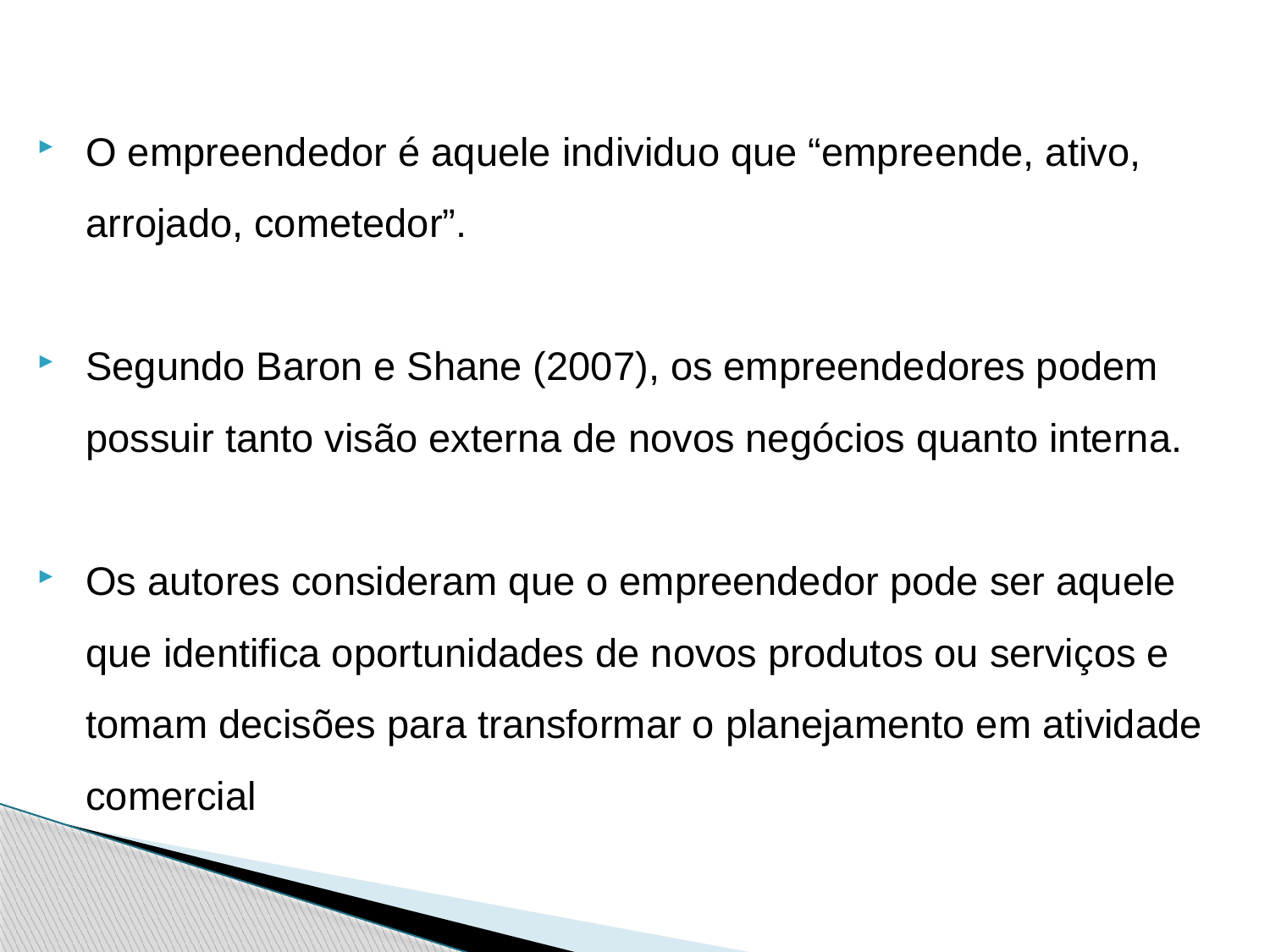

O empreendedor é aquele individuo que “empreende, ativo, arrojado, cometedor”.

Segundo Baron e Shane (2007), os empreendedores podem possuir tanto visão externa de novos negócios quanto interna.

Os autores consideram que o empreendedor pode ser aquele que identifica oportunidades de novos produtos ou serviços e tomam decisões para transformar o planejamento em atividade comercial